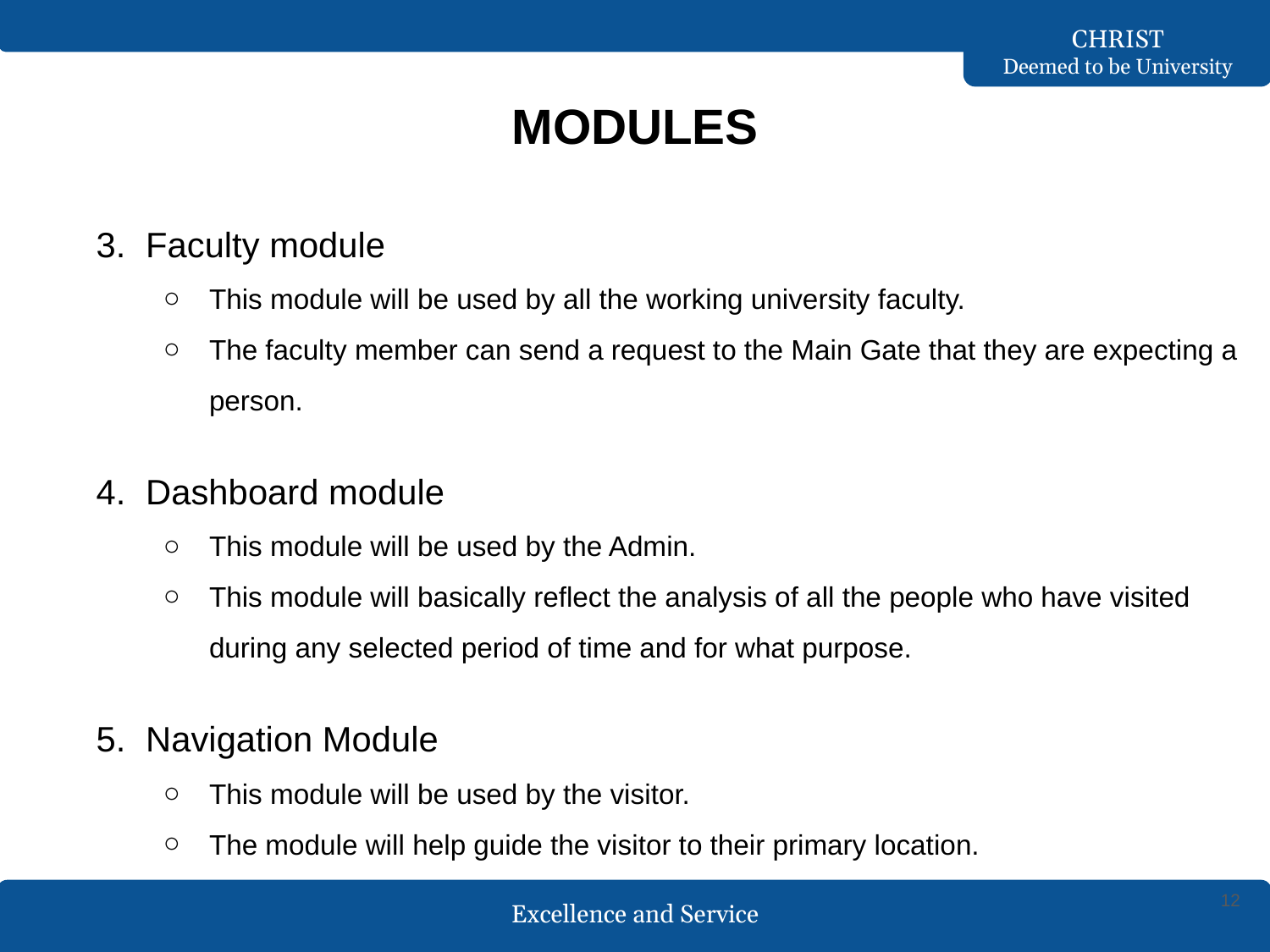

# MODULES
Faculty module
This module will be used by all the working university faculty.
The faculty member can send a request to the Main Gate that they are expecting a person.

Dashboard module
This module will be used by the Admin.
This module will basically reflect the analysis of all the people who have visited during any selected period of time and for what purpose.

Navigation Module
This module will be used by the visitor.
The module will help guide the visitor to their primary location.

12